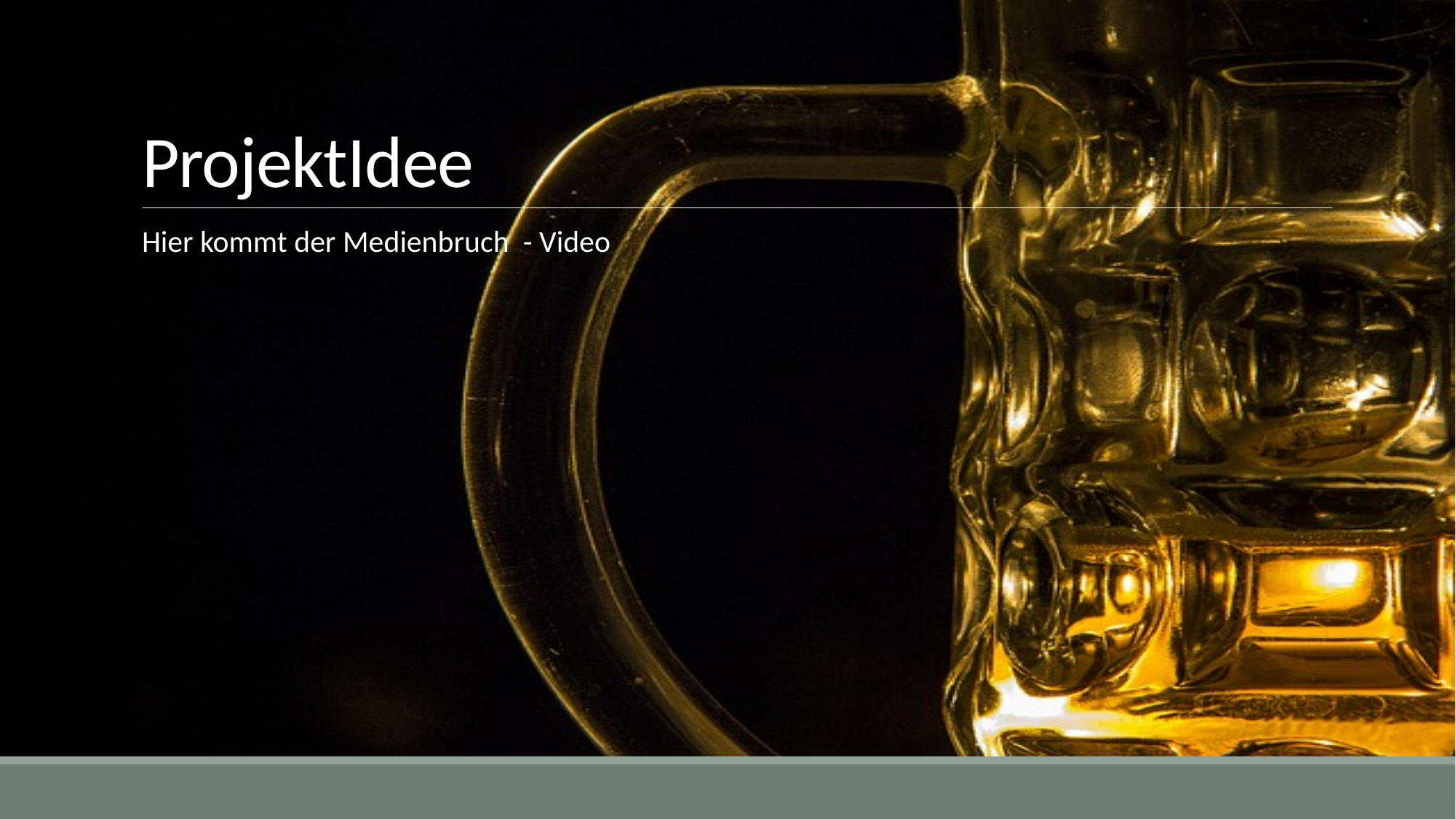

# ProjektIdee
Hier kommt der Medienbruch  - Video